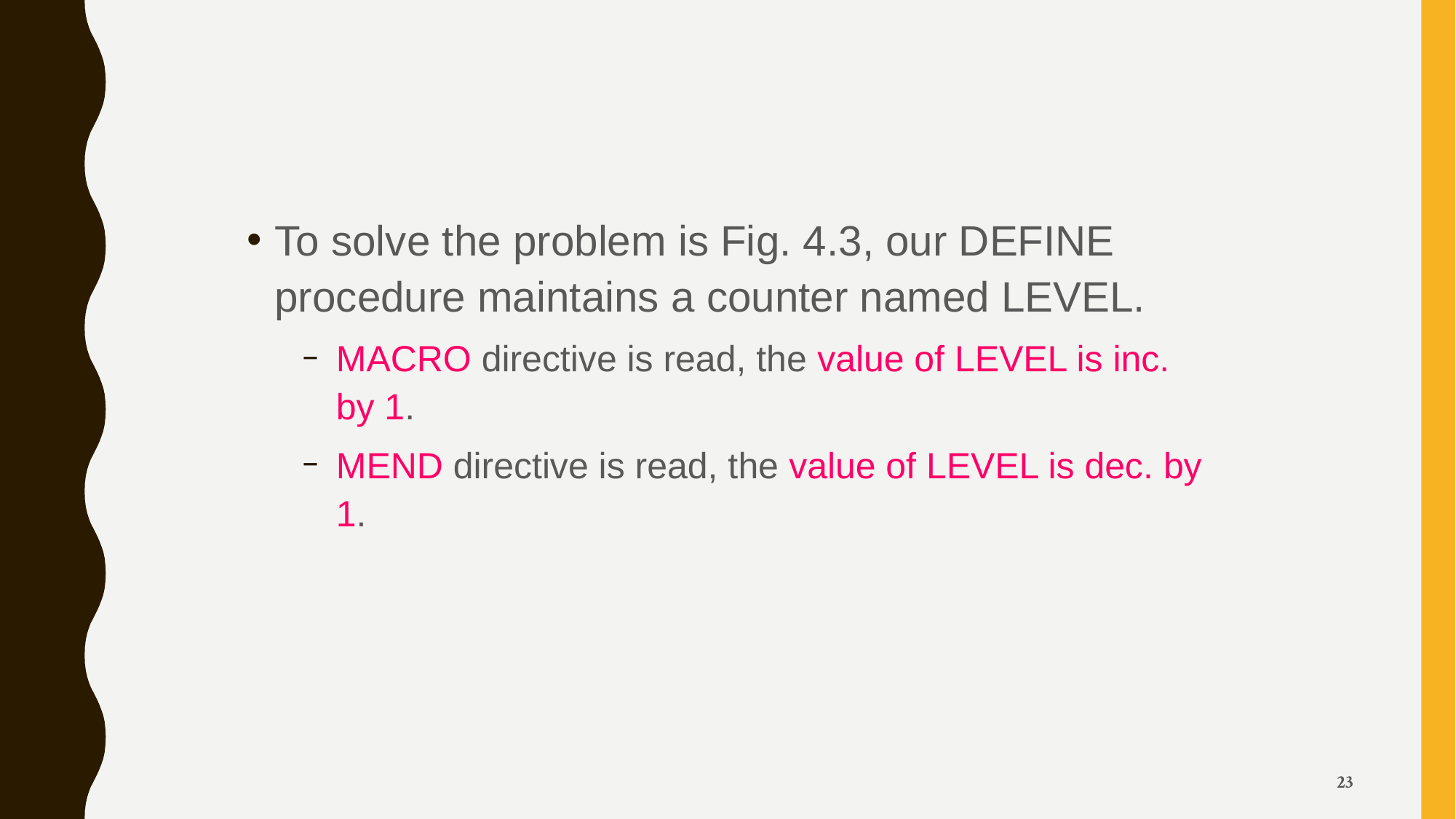

To solve the problem is Fig. 4.3, our DEFINE procedure maintains a counter named LEVEL.
MACRO directive is read, the value of LEVEL is inc. by 1.
MEND directive is read, the value of LEVEL is dec. by 1.
23